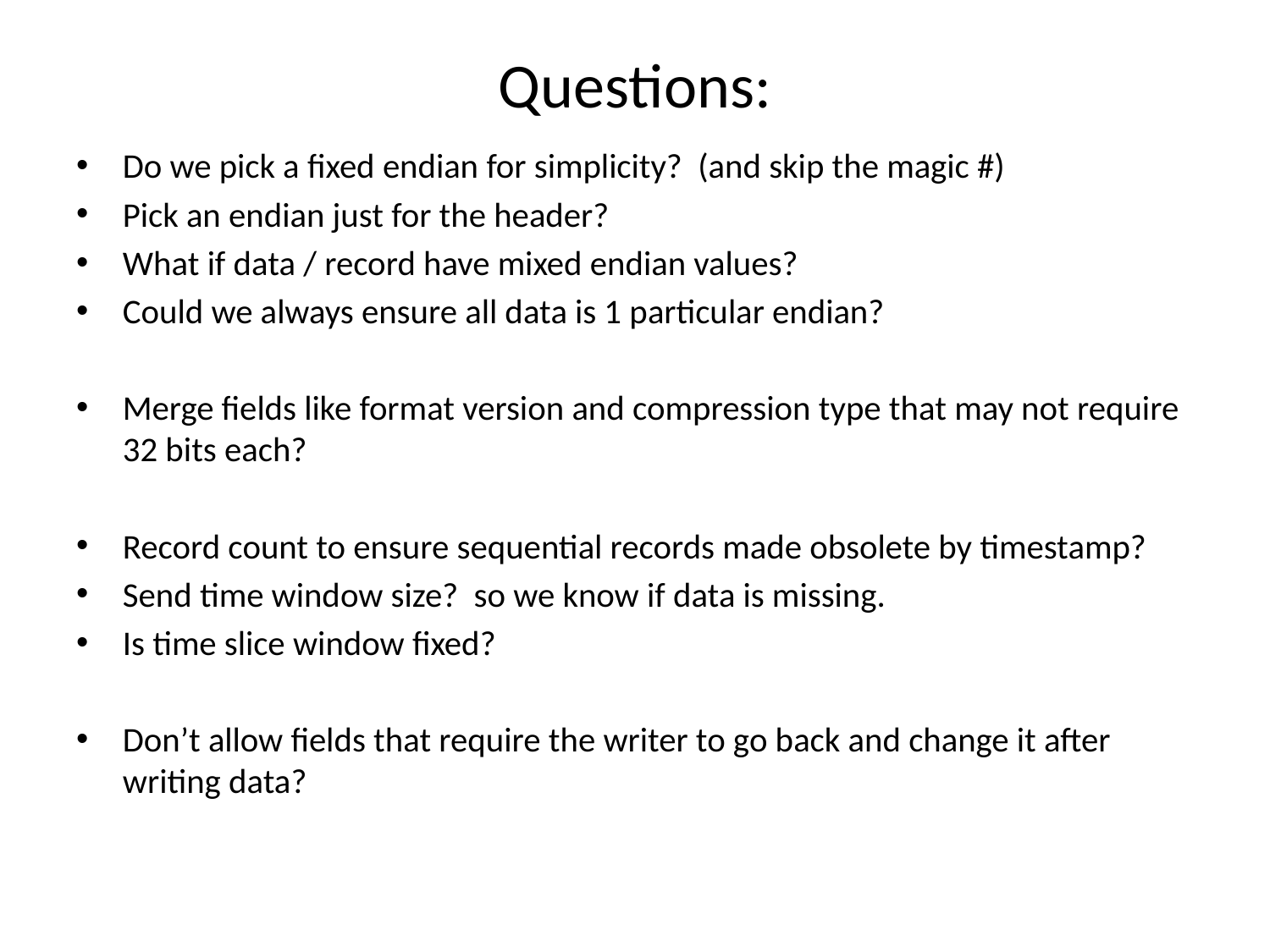

# Questions:
Do we pick a fixed endian for simplicity?  (and skip the magic #)
Pick an endian just for the header?
What if data / record have mixed endian values?
Could we always ensure all data is 1 particular endian?

Merge fields like format version and compression type that may not require 32 bits each?

Record count to ensure sequential records made obsolete by timestamp?
Send time window size?  so we know if data is missing.
Is time slice window fixed?

Don’t allow fields that require the writer to go back and change it after writing data?